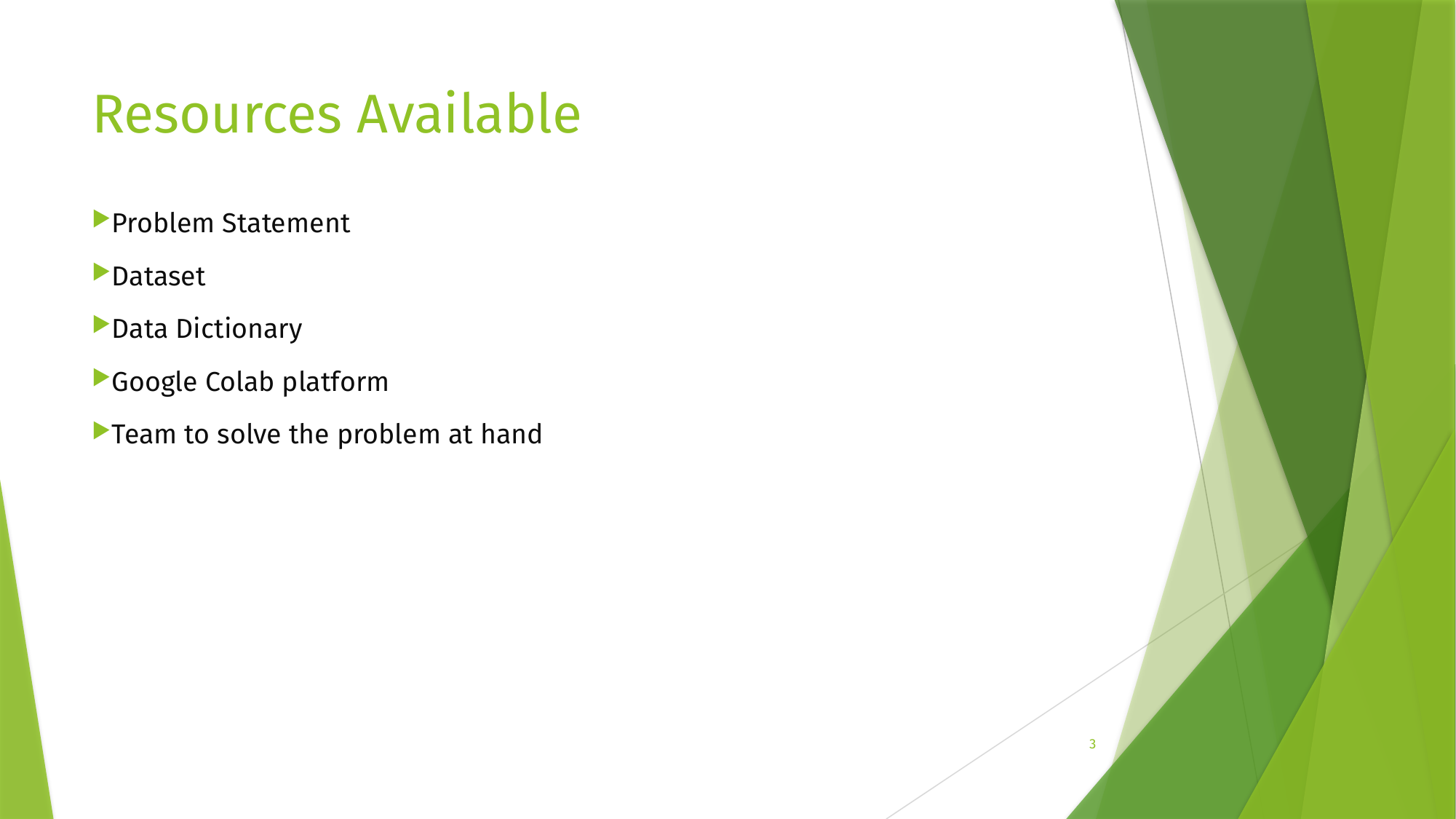

# Resources Available

Problem Statement
Dataset
Data Dictionary
Google Colab platform
Team to solve the problem at hand
3